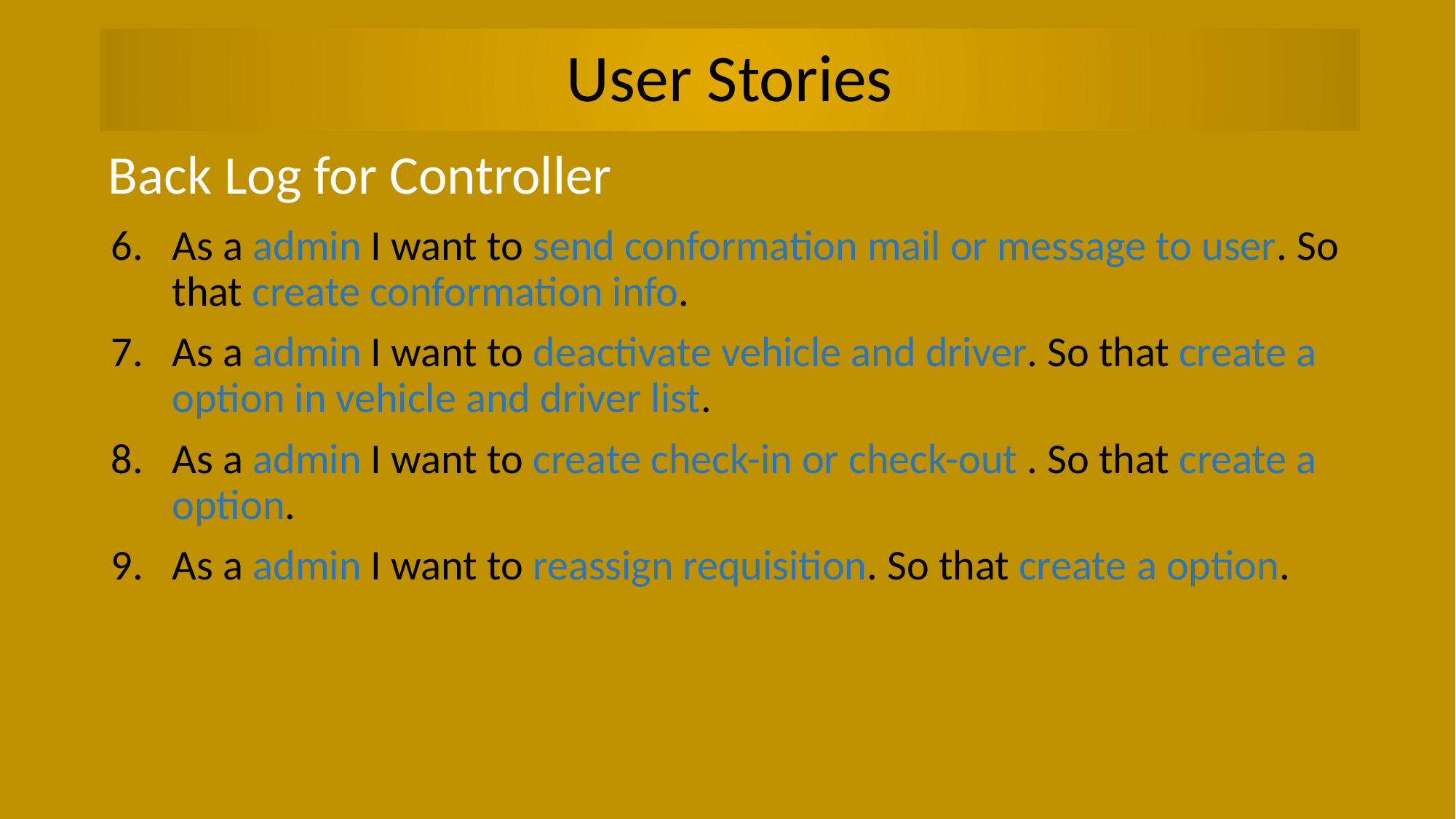

# User Stories
Back Log for Controller
As a admin I want to send conformation mail or message to user. So that create conformation info.
As a admin I want to deactivate vehicle and driver. So that create a option in vehicle and driver list.
As a admin I want to create check-in or check-out . So that create a option.
As a admin I want to reassign requisition. So that create a option.